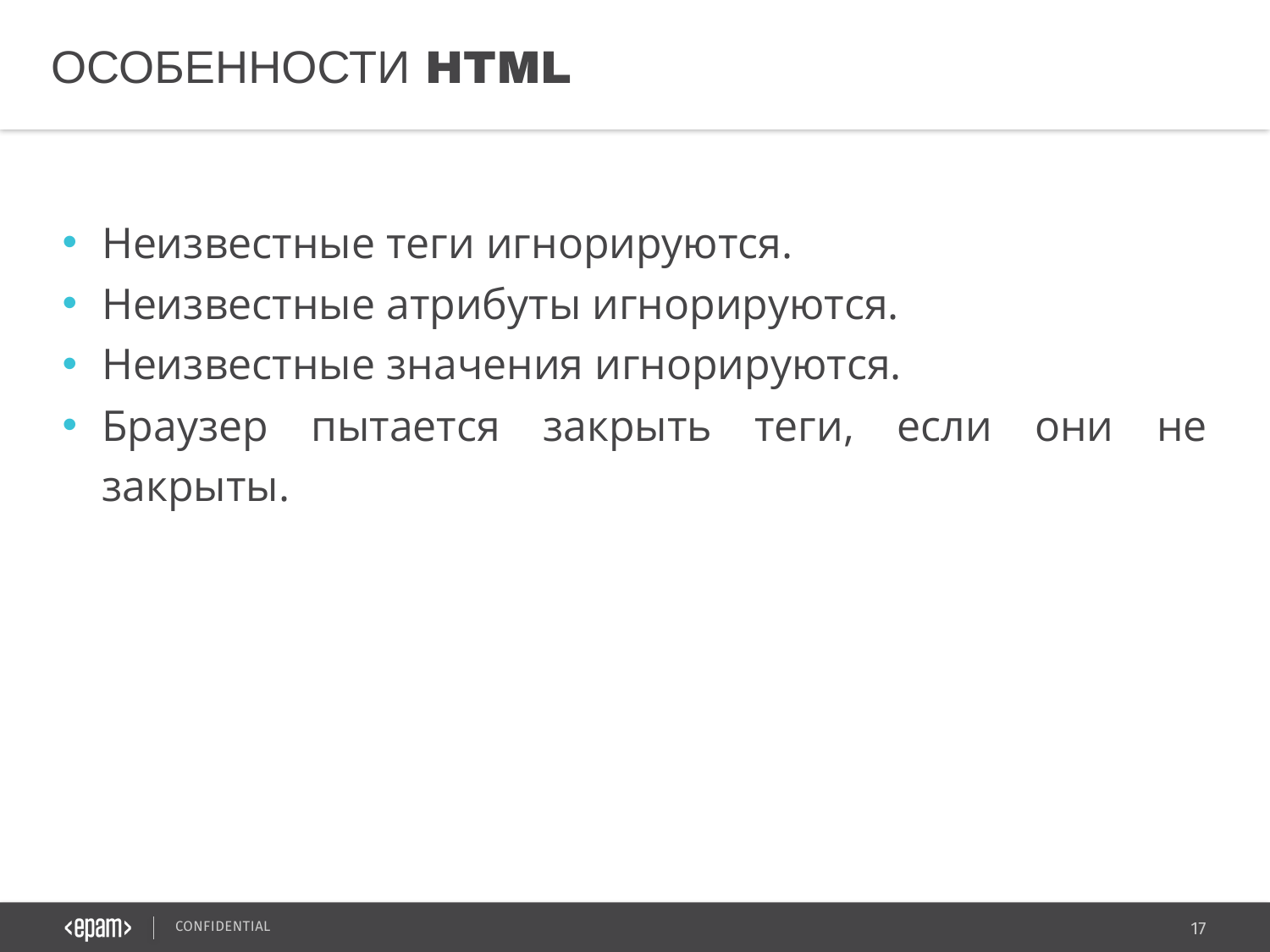

ОСОБЕННОСТИ HTML
Неизвестные теги игнорируются.
Неизвестные атрибуты игнорируются.
Неизвестные значения игнорируются.
Браузер пытается закрыть теги, если они не закрыты.